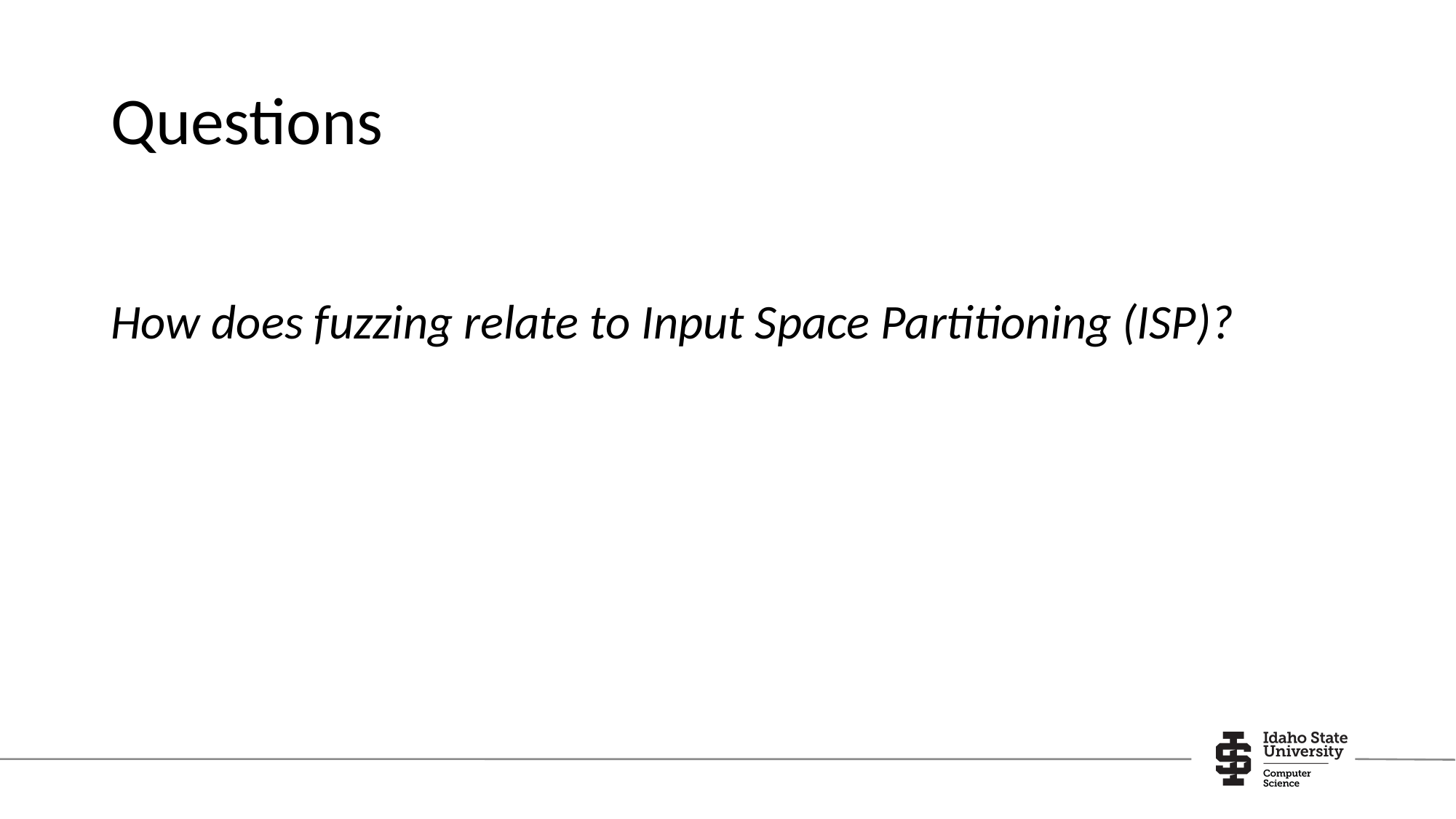

# Questions

How does fuzzing relate to Input Space Partitioning (ISP)?